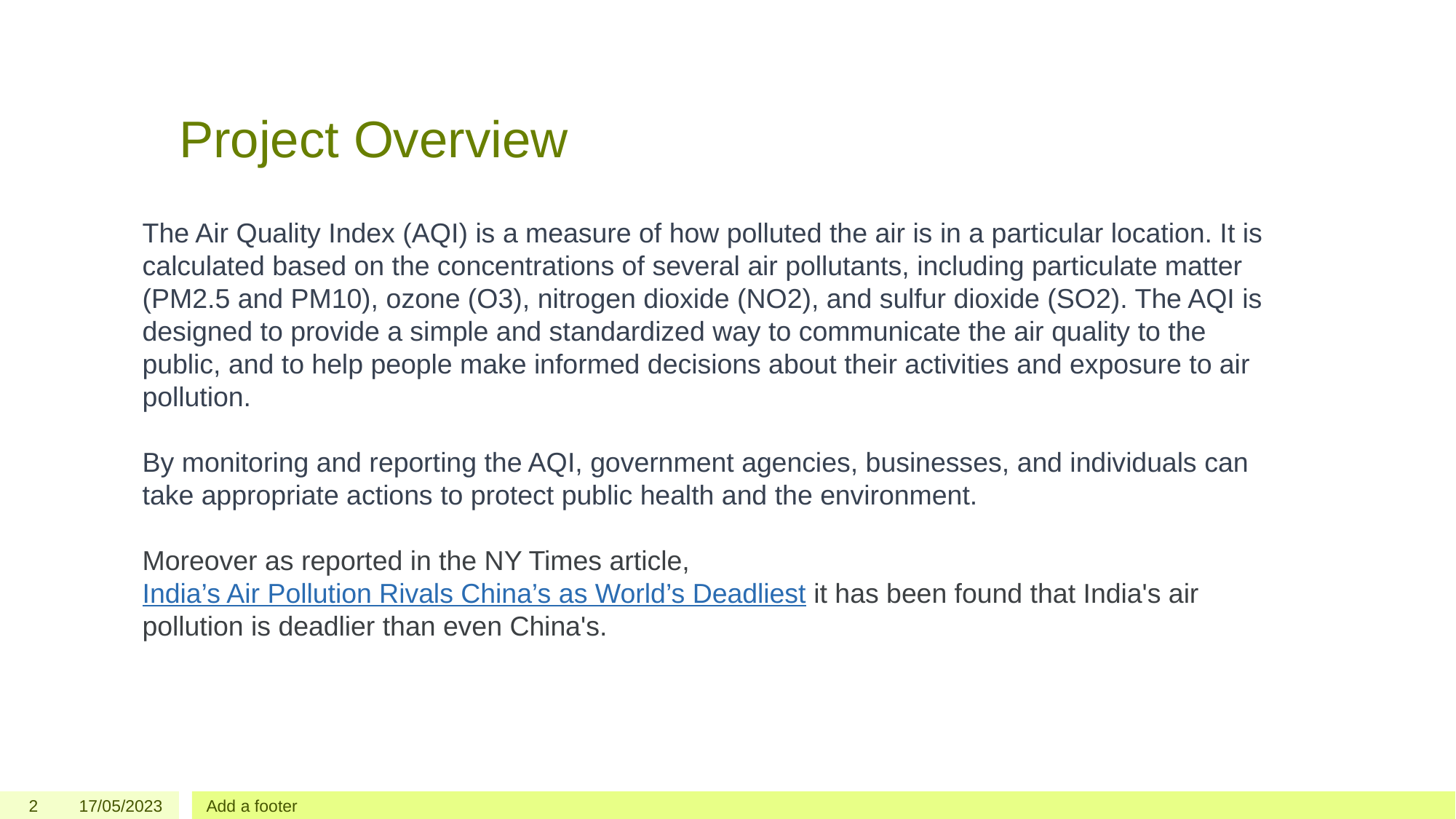

# Project Overview
The Air Quality Index (AQI) is a measure of how polluted the air is in a particular location. It is calculated based on the concentrations of several air pollutants, including particulate matter (PM2.5 and PM10), ozone (O3), nitrogen dioxide (NO2), and sulfur dioxide (SO2). The AQI is designed to provide a simple and standardized way to communicate the air quality to the public, and to help people make informed decisions about their activities and exposure to air pollution.

By monitoring and reporting the AQI, government agencies, businesses, and individuals can take appropriate actions to protect public health and the environment.

Moreover as reported in the NY Times article, India’s Air Pollution Rivals China’s as World’s Deadliest it has been found that India's air pollution is deadlier than even China's.
2
17/05/2023
Add a footer